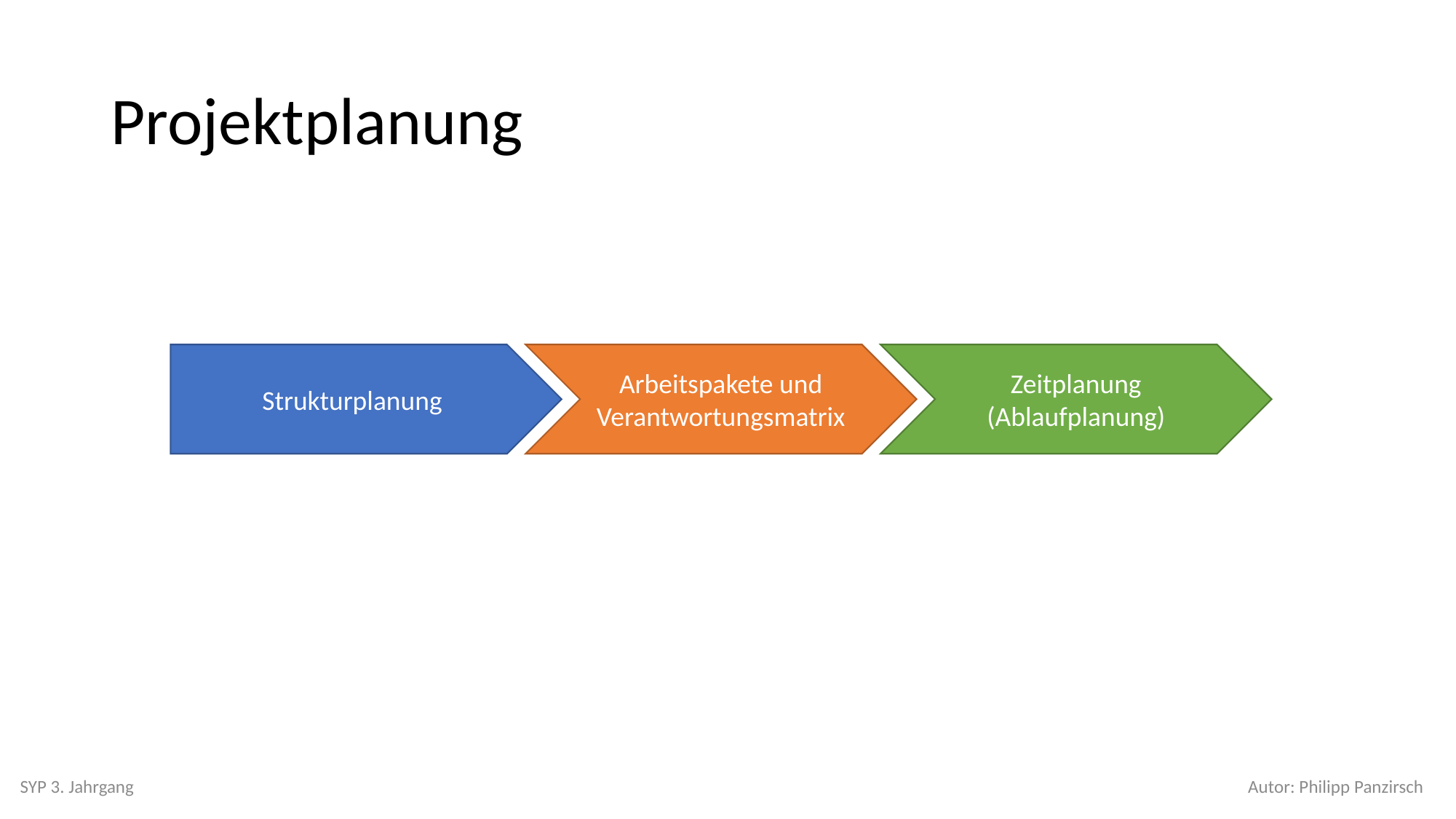

# Projektplanung
Strukturplanung
Arbeitspakete und Verantwortungsmatrix
Zeitplanung
(Ablaufplanung)
SYP 3. Jahrgang
Autor: Philipp Panzirsch